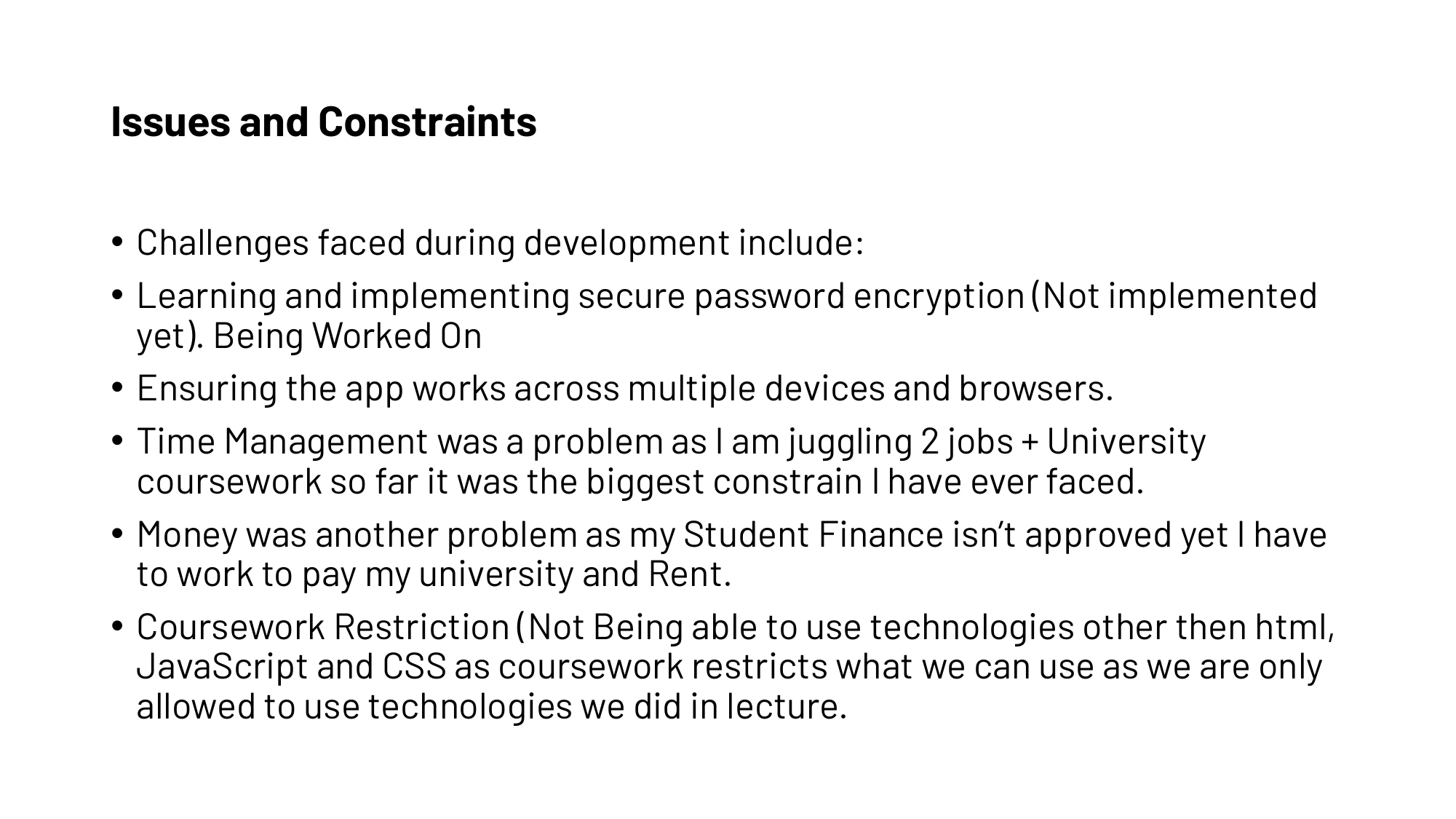

# Issues and Constraints
Challenges faced during development include:
Learning and implementing secure password encryption (Not implemented yet). Being Worked On
Ensuring the app works across multiple devices and browsers.
Time Management was a problem as I am juggling 2 jobs + University coursework so far it was the biggest constrain I have ever faced.
Money was another problem as my Student Finance isn’t approved yet I have to work to pay my university and Rent.
Coursework Restriction (Not Being able to use technologies other then html, JavaScript and CSS as coursework restricts what we can use as we are only allowed to use technologies we did in lecture.